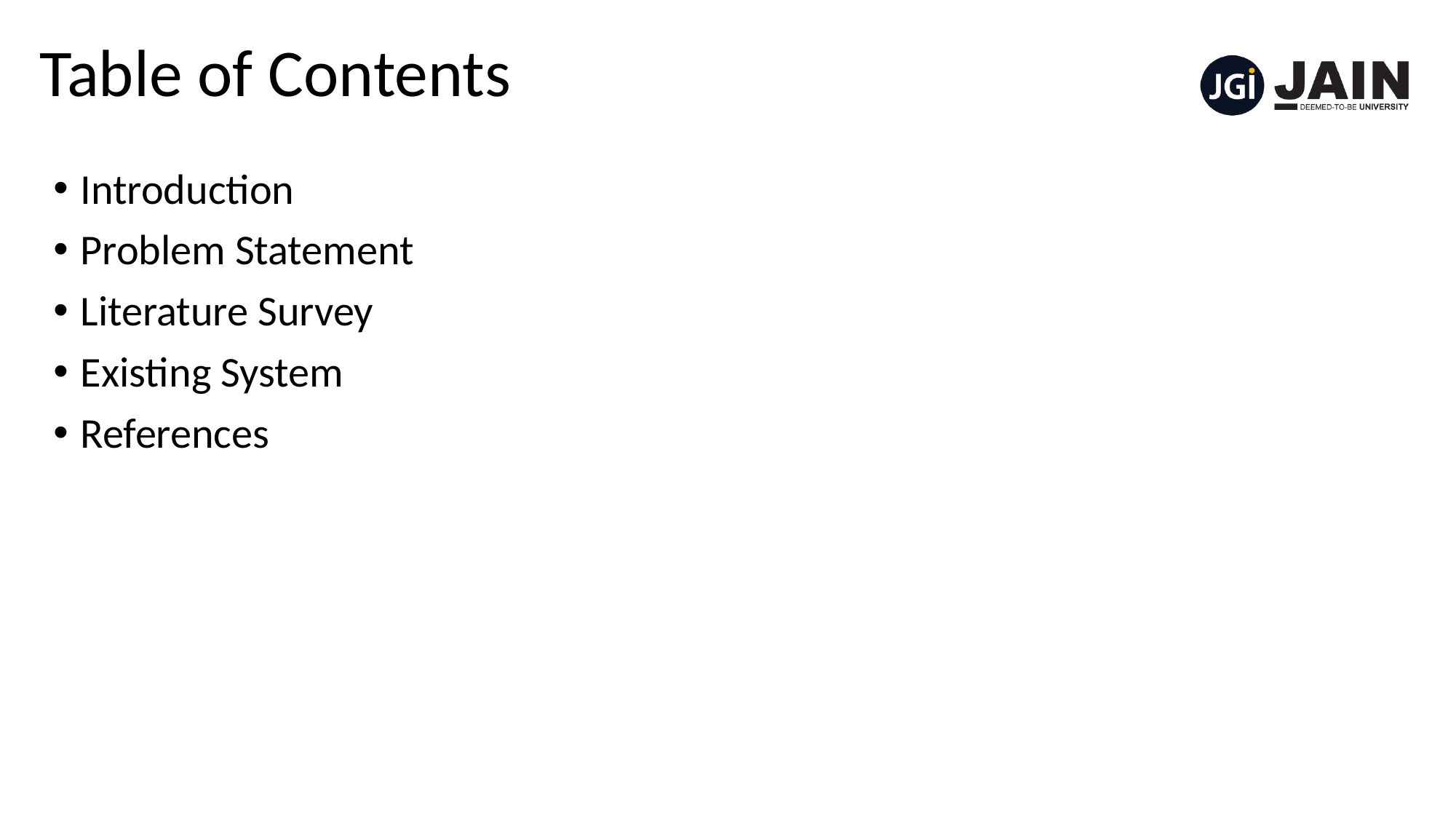

# Table of Contents
Introduction
Problem Statement
Literature Survey
Existing System
References